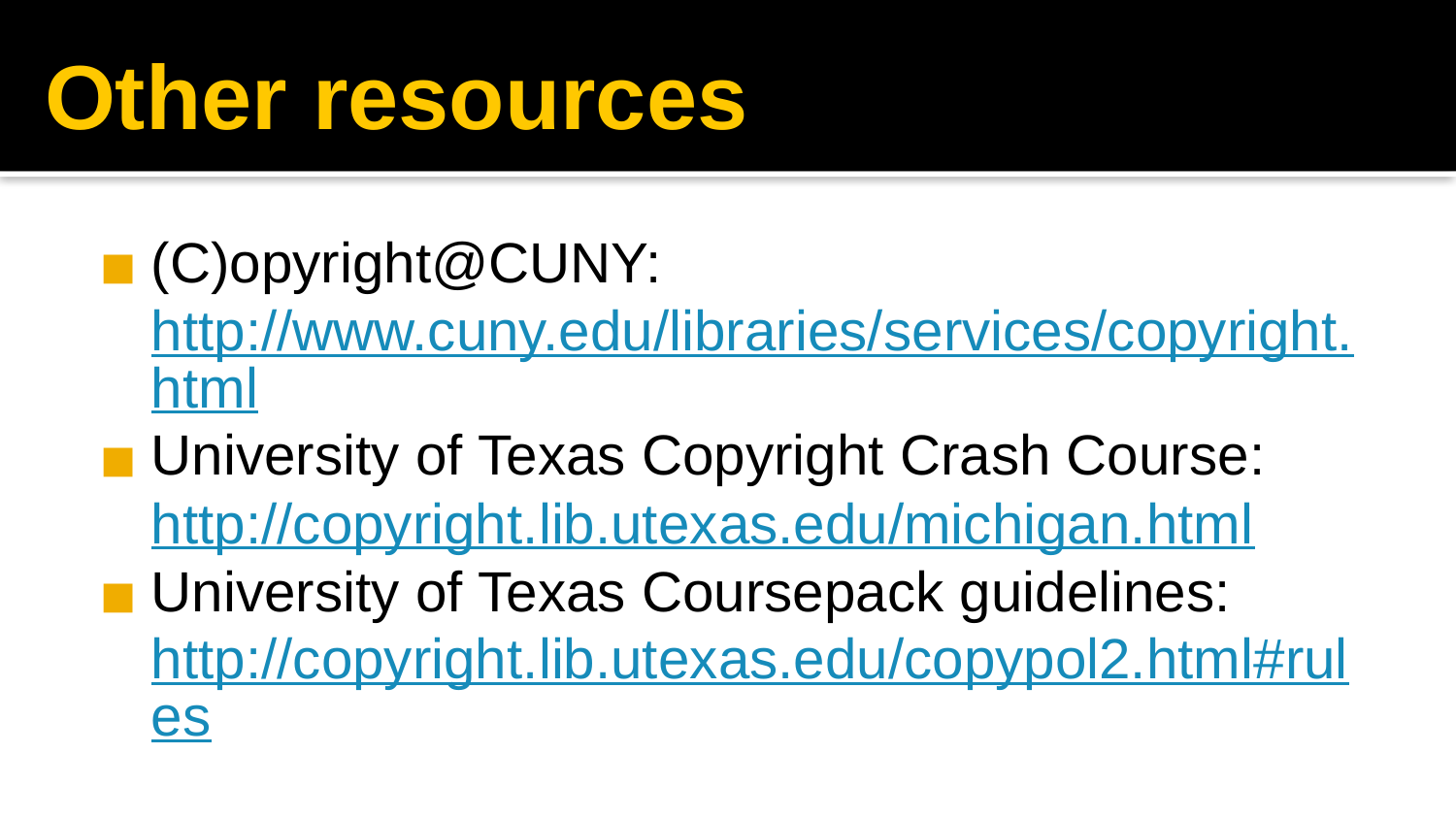

# Other resources
(C)opyright@CUNY: http://www.cuny.edu/libraries/services/copyright.html
University of Texas Copyright Crash Course: http://copyright.lib.utexas.edu/michigan.html
University of Texas Coursepack guidelines: http://copyright.lib.utexas.edu/copypol2.html#rules